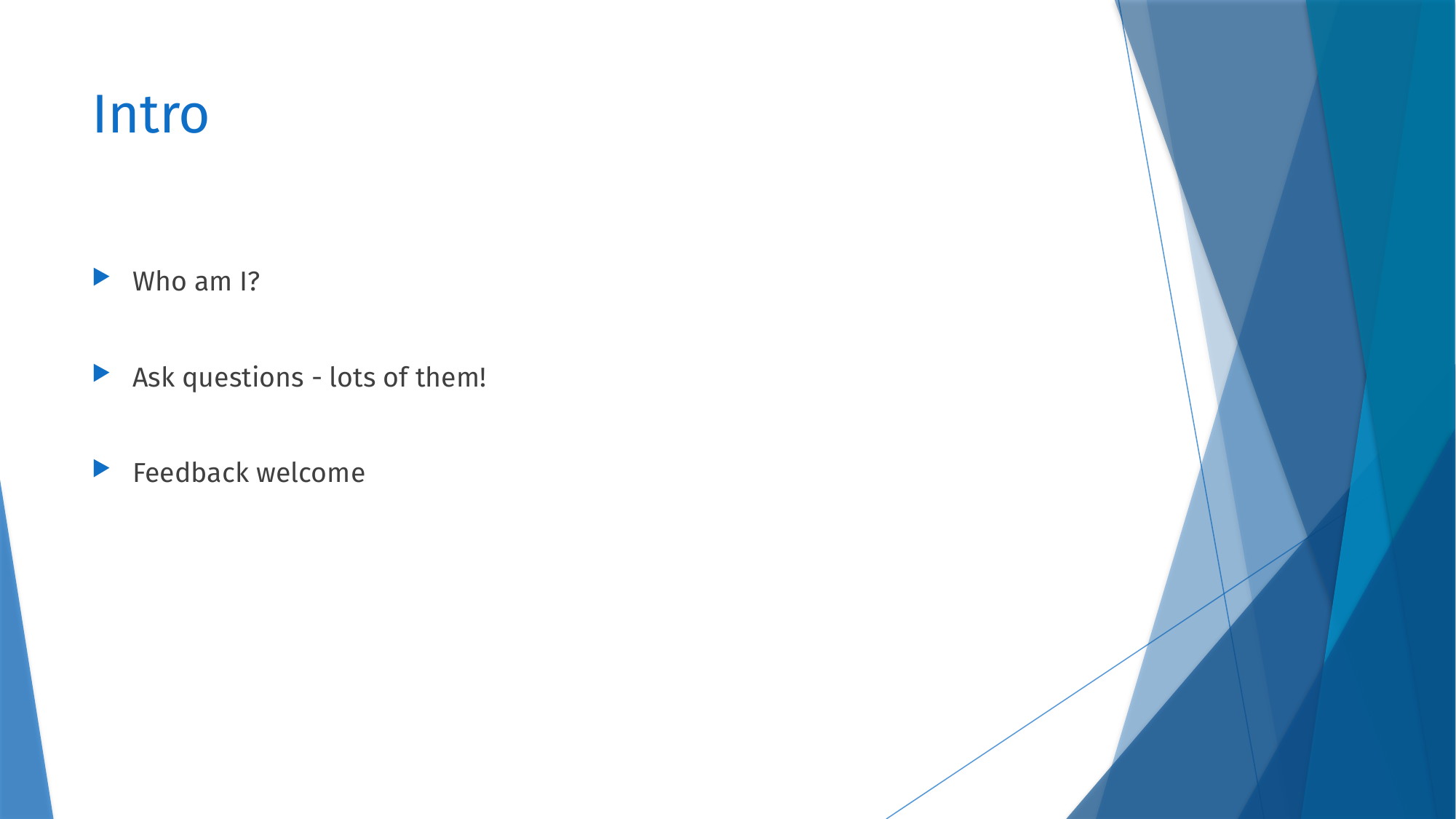

# Intro
Who am I?

Ask questions - lots of them!

Feedback welcome